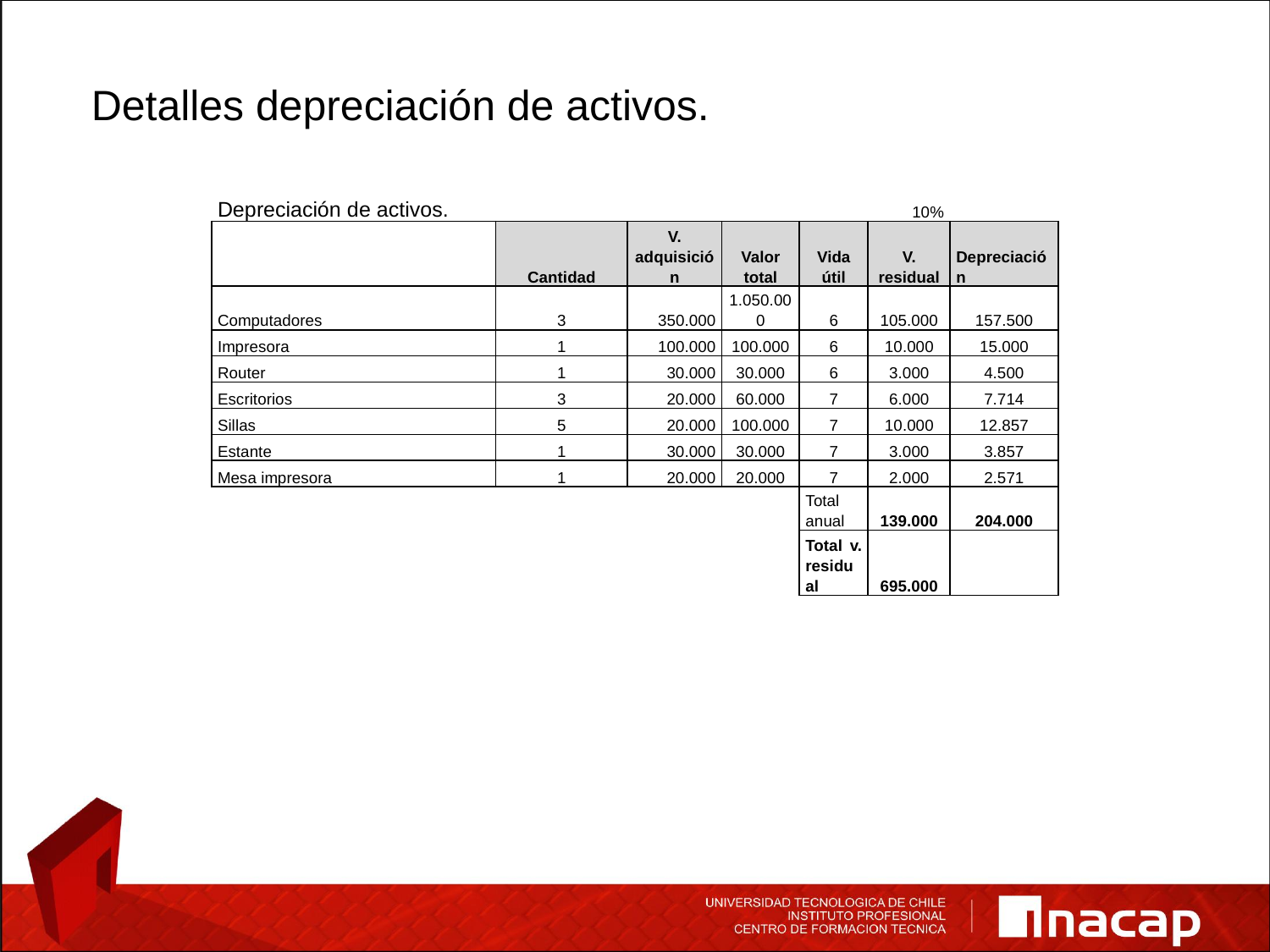

Detalles depreciación de activos.
| Depreciación de activos. |  |  |  |  | 10% |  |
| --- | --- | --- | --- | --- | --- | --- |
|  | Cantidad | V. adquisición | Valor total | Vida útil | V. residual | Depreciación |
| Computadores | 3 | 350.000 | 1.050.000 | 6 | 105.000 | 157.500 |
| Impresora | 1 | 100.000 | 100.000 | 6 | 10.000 | 15.000 |
| Router | 1 | 30.000 | 30.000 | 6 | 3.000 | 4.500 |
| Escritorios | 3 | 20.000 | 60.000 | 7 | 6.000 | 7.714 |
| Sillas | 5 | 20.000 | 100.000 | 7 | 10.000 | 12.857 |
| Estante | 1 | 30.000 | 30.000 | 7 | 3.000 | 3.857 |
| Mesa impresora | 1 | 20.000 | 20.000 | 7 | 2.000 | 2.571 |
|  |  |  |  | Total anual | 139.000 | 204.000 |
|  |  |  |  | Total v. residual | 695.000 |  |